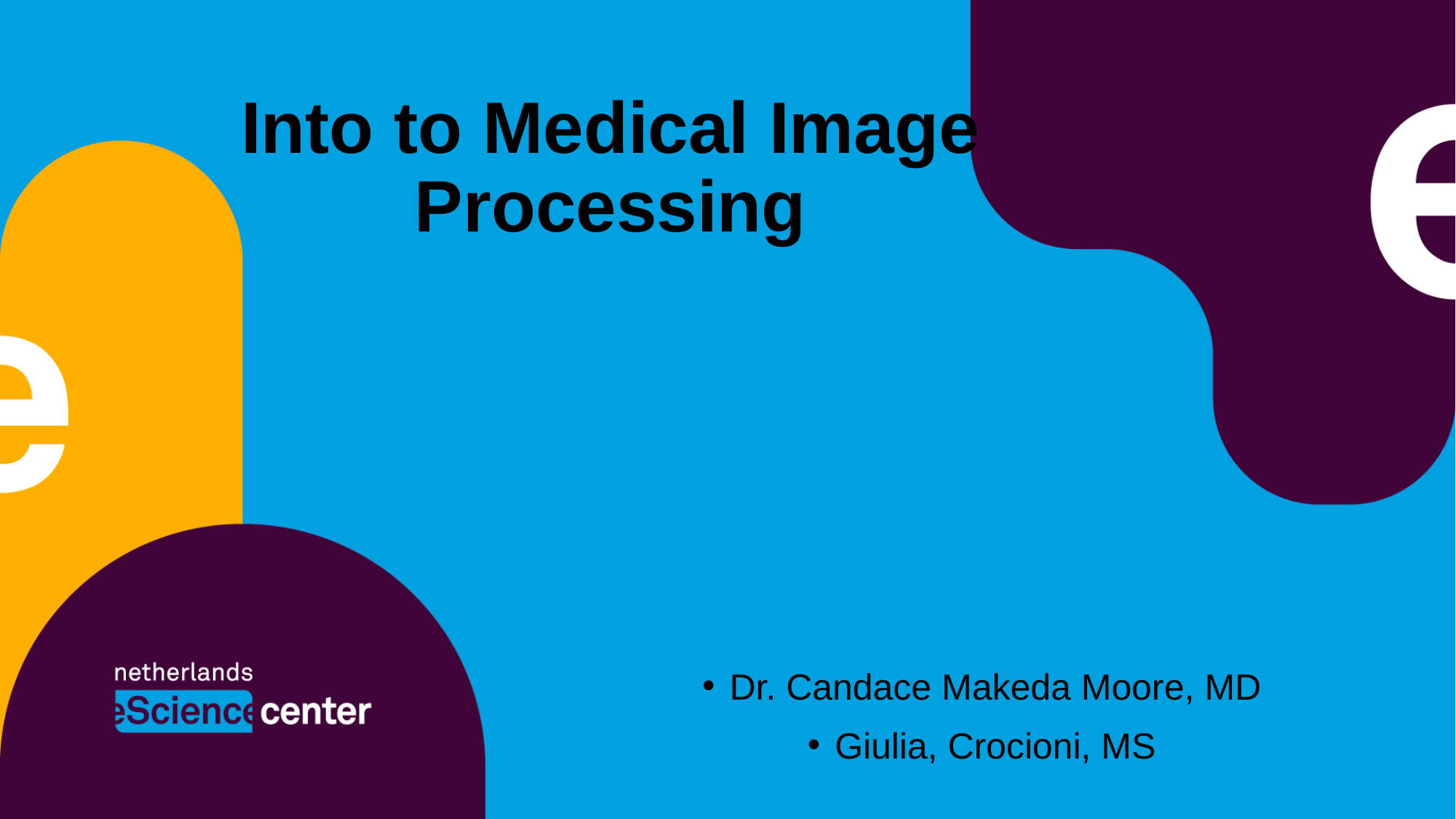

# Into to Medical Image Processing
Dr. Candace Makeda Moore, MD
Giulia, Crocioni, MS